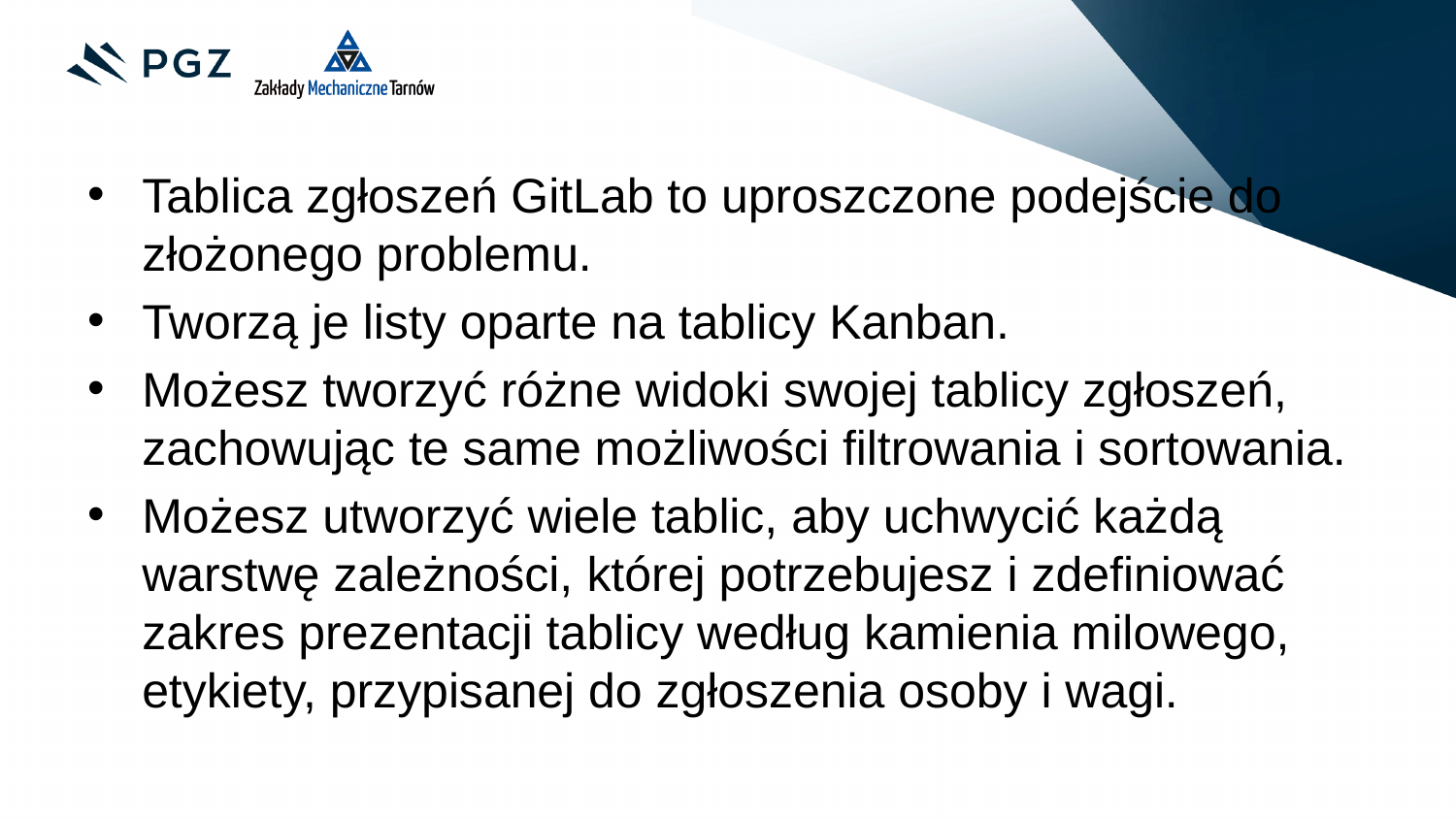

Tablica zgłoszeń GitLab to uproszczone podejście do złożonego problemu.
Tworzą je listy oparte na tablicy Kanban.
Możesz tworzyć różne widoki swojej tablicy zgłoszeń, zachowując te same możliwości filtrowania i sortowania.
Możesz utworzyć wiele tablic, aby uchwycić każdą warstwę zależności, której potrzebujesz i zdefiniować zakres prezentacji tablicy według kamienia milowego, etykiety, przypisanej do zgłoszenia osoby i wagi.